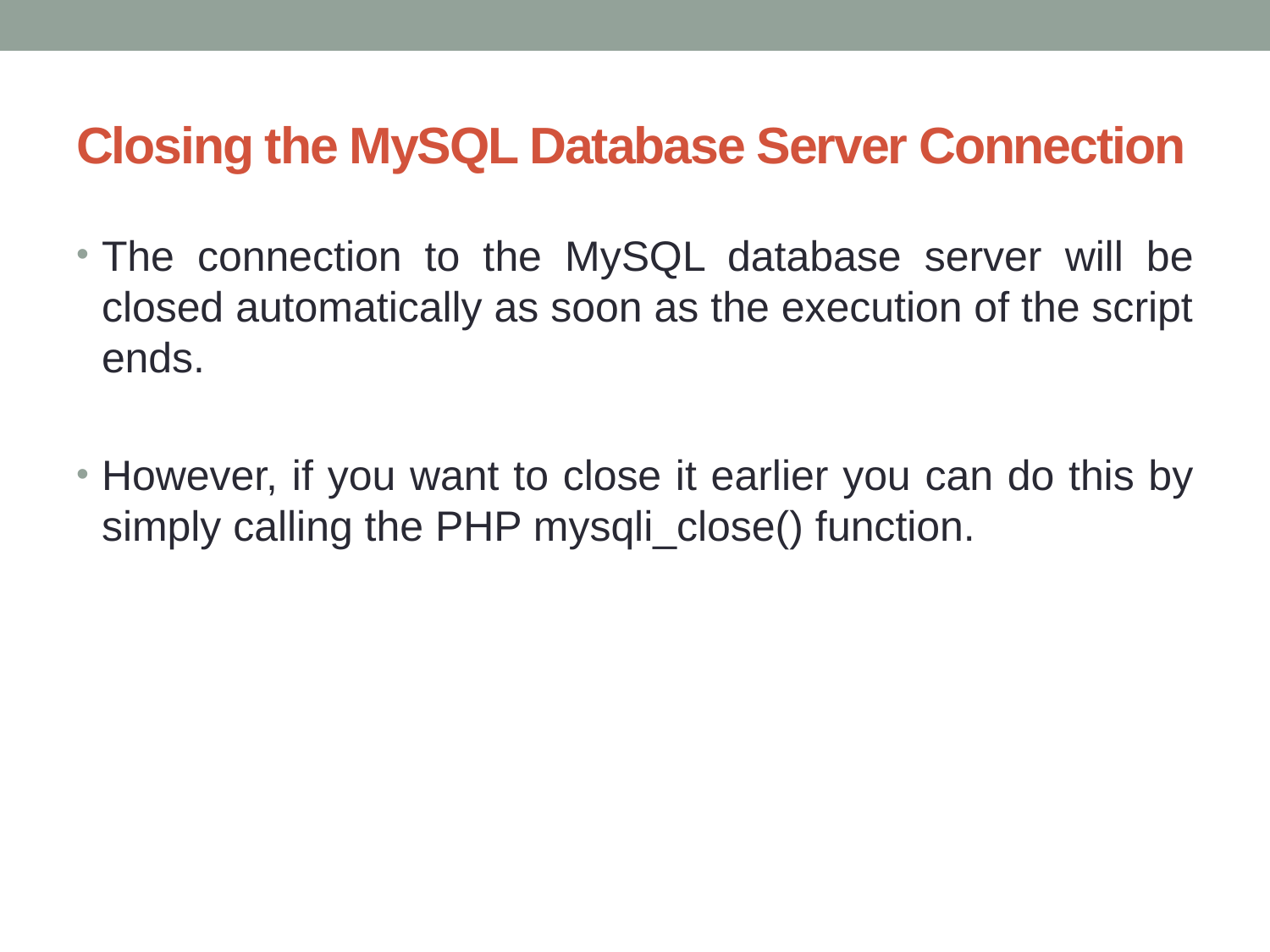

# Closing the MySQL Database Server Connection
The connection to the MySQL database server will be closed automatically as soon as the execution of the script ends.

However, if you want to close it earlier you can do this by simply calling the PHP mysqli_close() function.